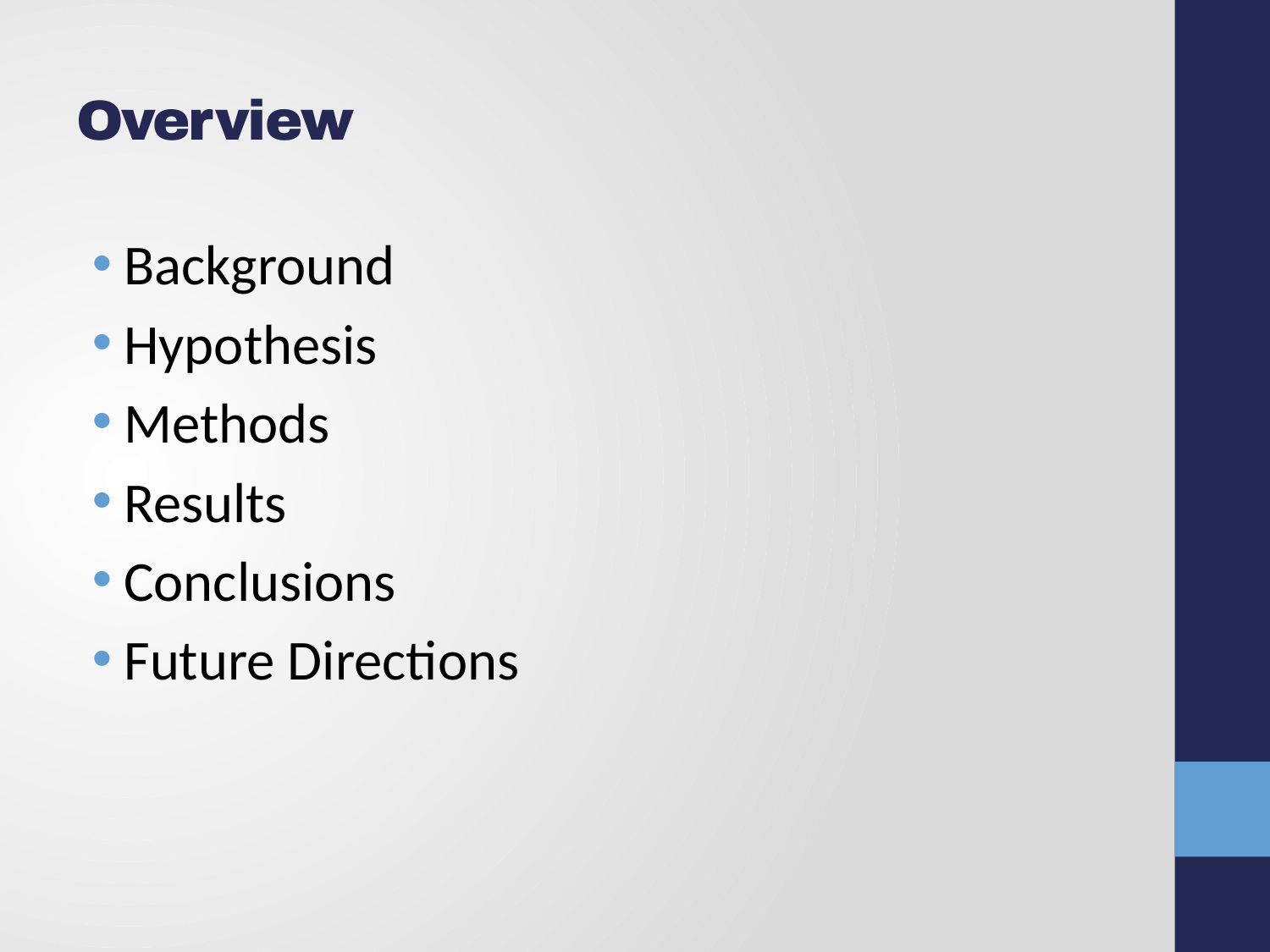

# Overview
Background
Hypothesis
Methods
Results
Conclusions
Future Directions